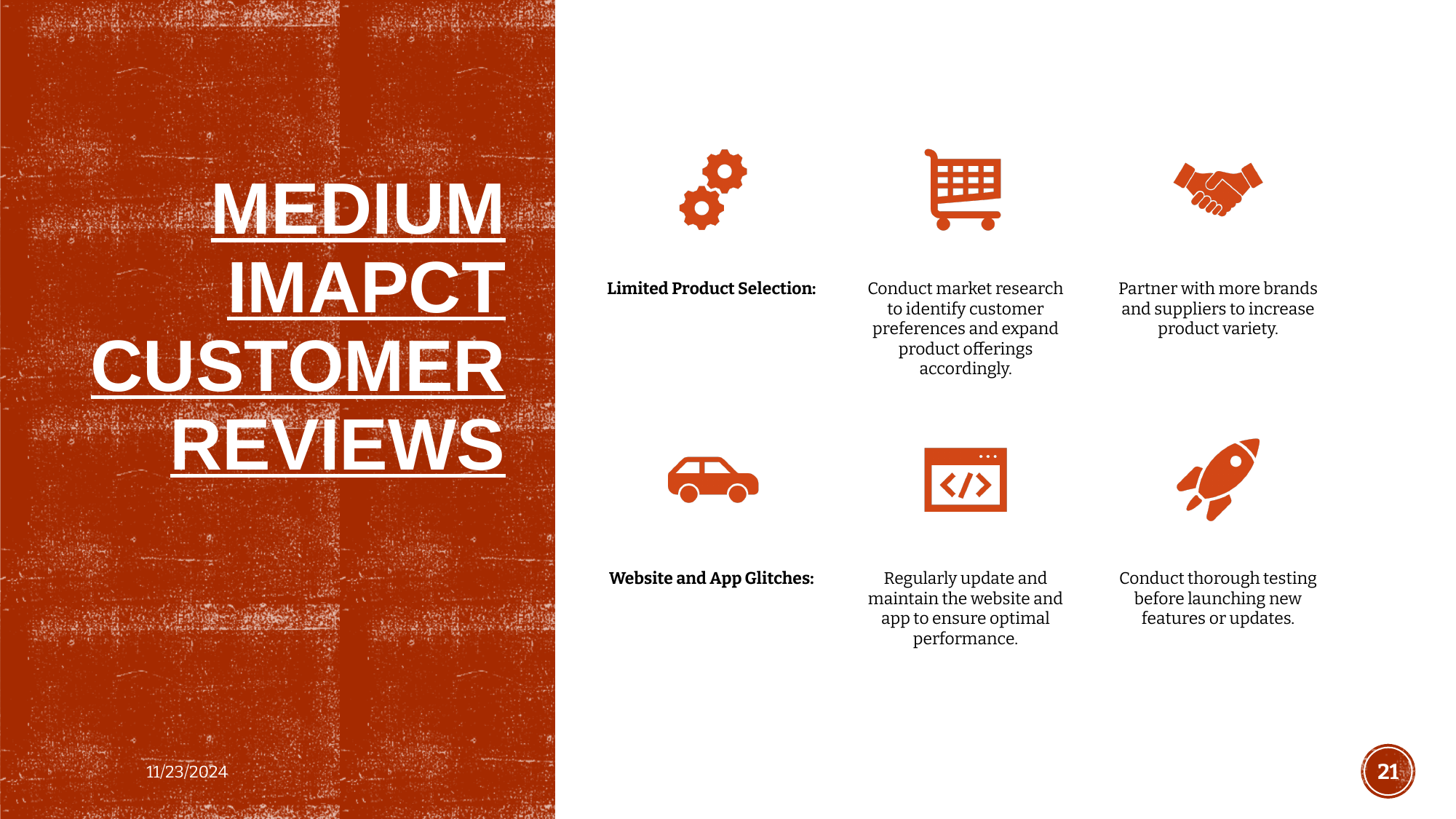

Limited Product Selection:
Conduct market research to identify customer preferences and expand product offerings accordingly.
Partner with more brands and suppliers to increase product variety.
Website and App Glitches:
Regularly update and maintain the website and app to ensure optimal performance.
Conduct thorough testing before launching new features or updates.
# MEDIUM IMAPCT CUSTOMER REVIEWS

11/23/2024

21